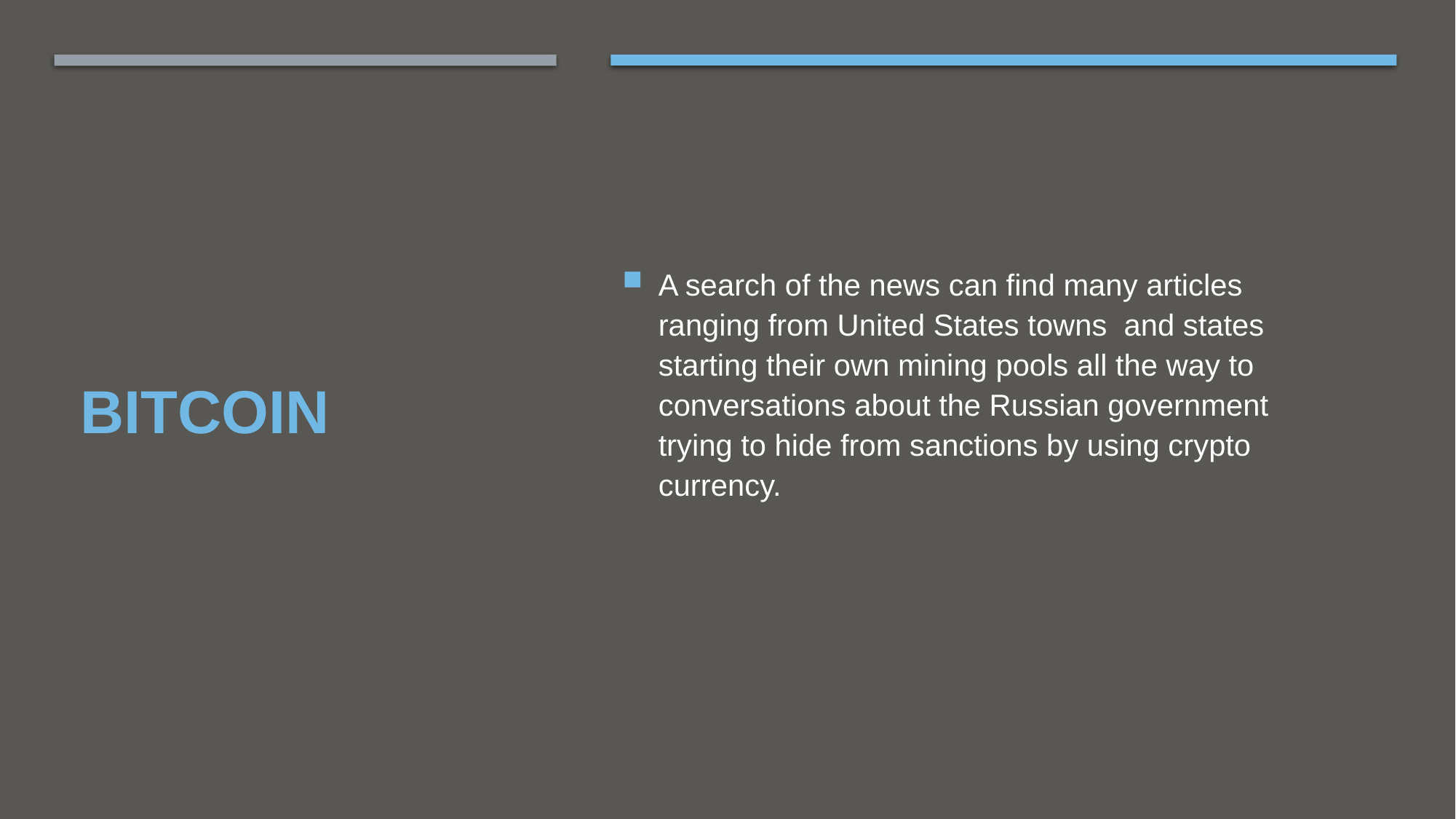

A search of the news can find many articles ranging from United States towns  and states  starting their own mining pools all the way to conversations about the Russian government trying to hide from sanctions by using crypto currency.

# Bitcoin